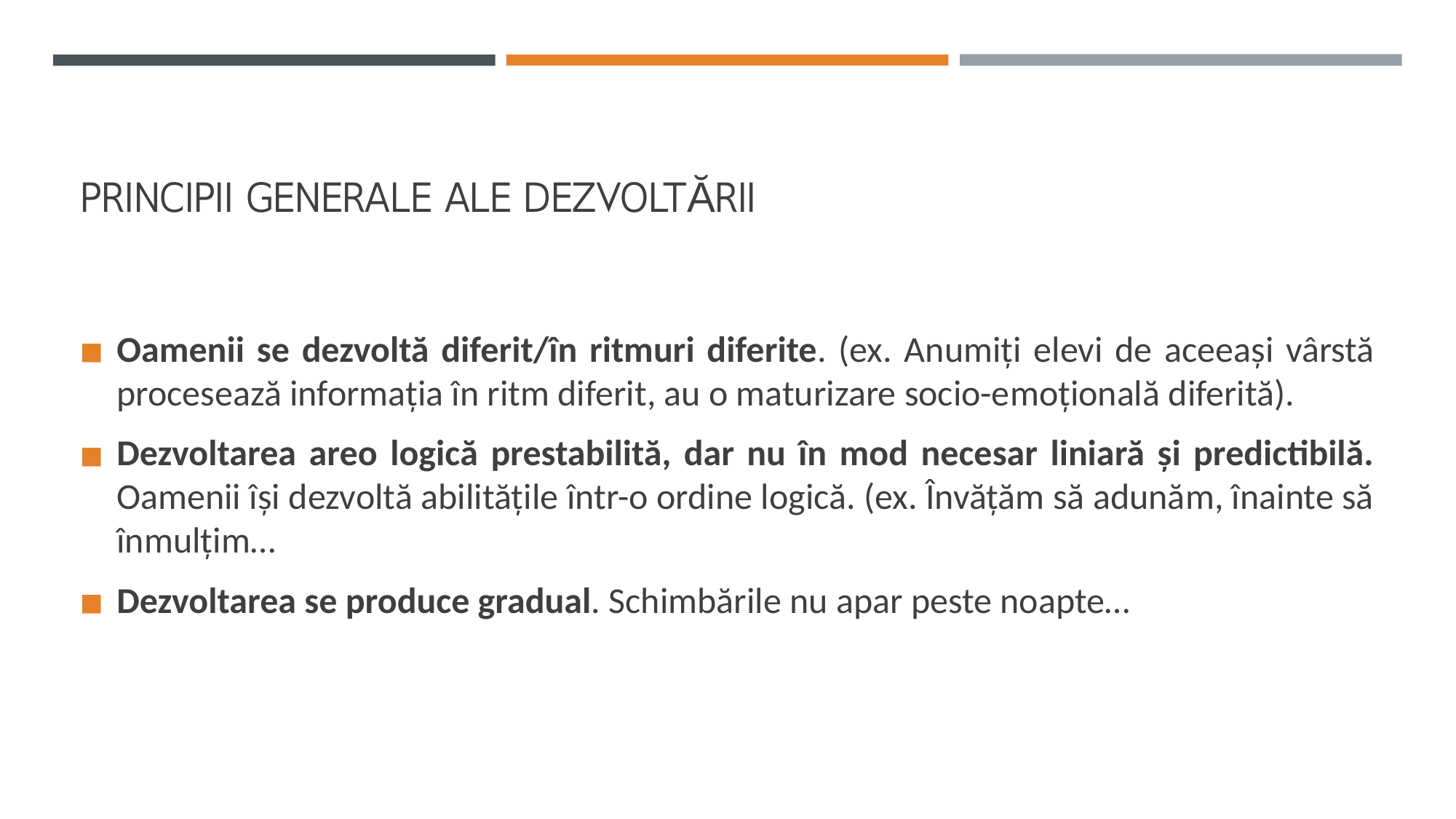

# PRINCIPII GENERALE ALE DEZVOLTĂRII
Oamenii se dezvoltă diferit/în ritmuri diferite. (ex. Anumiți elevi de aceeași vârstă procesează informația în ritm diferit, au o maturizare socio-emoțională diferită).
Dezvoltarea areo logică prestabilită, dar nu în mod necesar liniară și predictibilă. Oamenii își dezvoltă abilitățile într-o ordine logică. (ex. Învățăm să adunăm, înainte să înmulțim…
Dezvoltarea se produce gradual. Schimbările nu apar peste noapte…